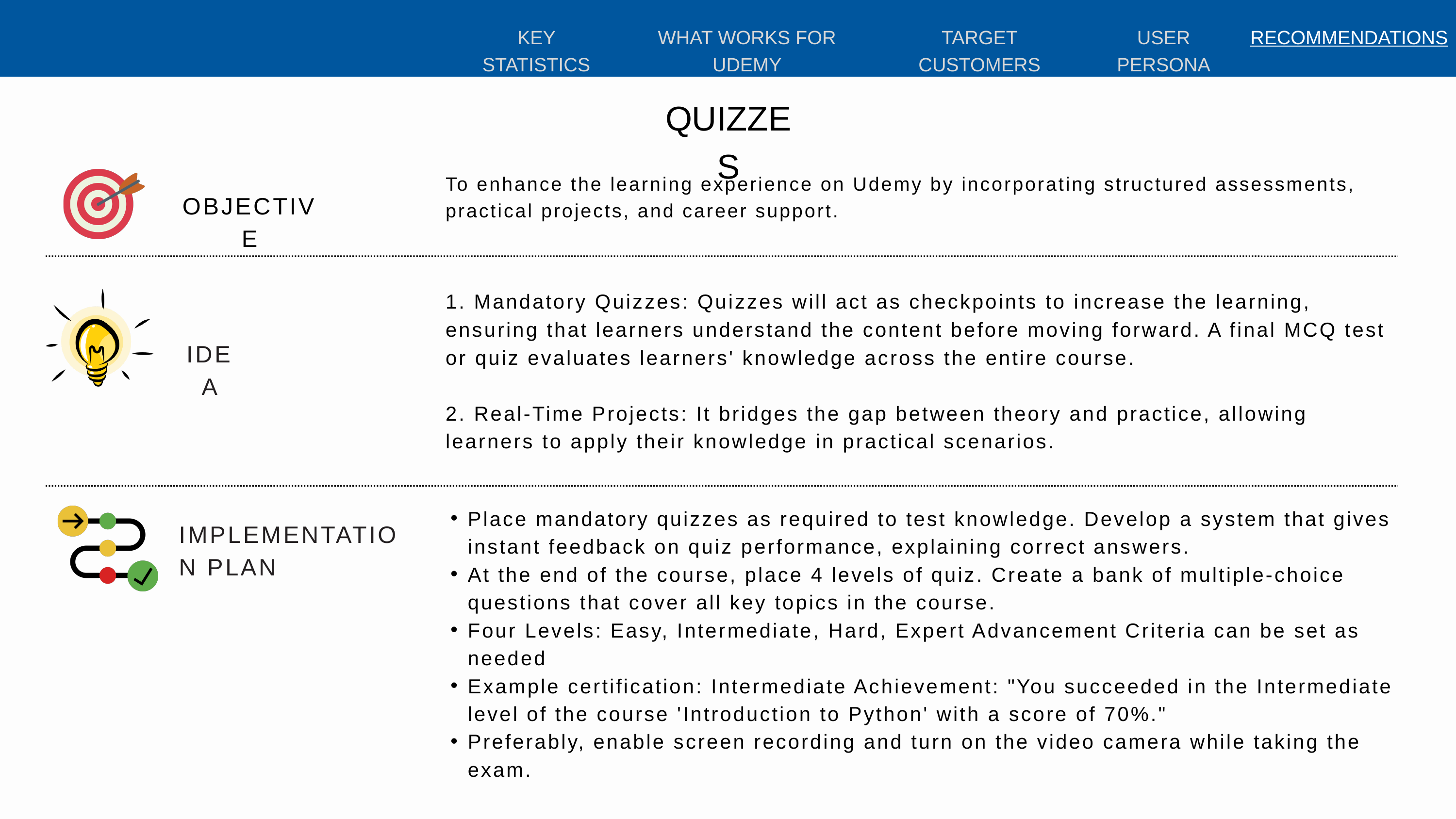

KEY STATISTICS
WHAT WORKS FOR UDEMY
TARGET CUSTOMERS
USER PERSONA
RECOMMENDATIONS
QUIZZES
To enhance the learning experience on Udemy by incorporating structured assessments, practical projects, and career support.

OBJECTIVE

1. Mandatory Quizzes: Quizzes will act as checkpoints to increase the learning, ensuring that learners understand the content before moving forward. A final MCQ test or quiz evaluates learners' knowledge across the entire course.

2. Real-Time Projects: It bridges the gap between theory and practice, allowing learners to apply their knowledge in practical scenarios.

IDEA

Place mandatory quizzes as required to test knowledge. Develop a system that gives instant feedback on quiz performance, explaining correct answers.
At the end of the course, place 4 levels of quiz. Create a bank of multiple-choice questions that cover all key topics in the course.
Four Levels: Easy, Intermediate, Hard, Expert Advancement Criteria can be set as needed
Example certification: Intermediate Achievement: "You succeeded in the Intermediate level of the course 'Introduction to Python' with a score of 70%."
Preferably, enable screen recording and turn on the video camera while taking the exam.

IMPLEMENTATION PLAN